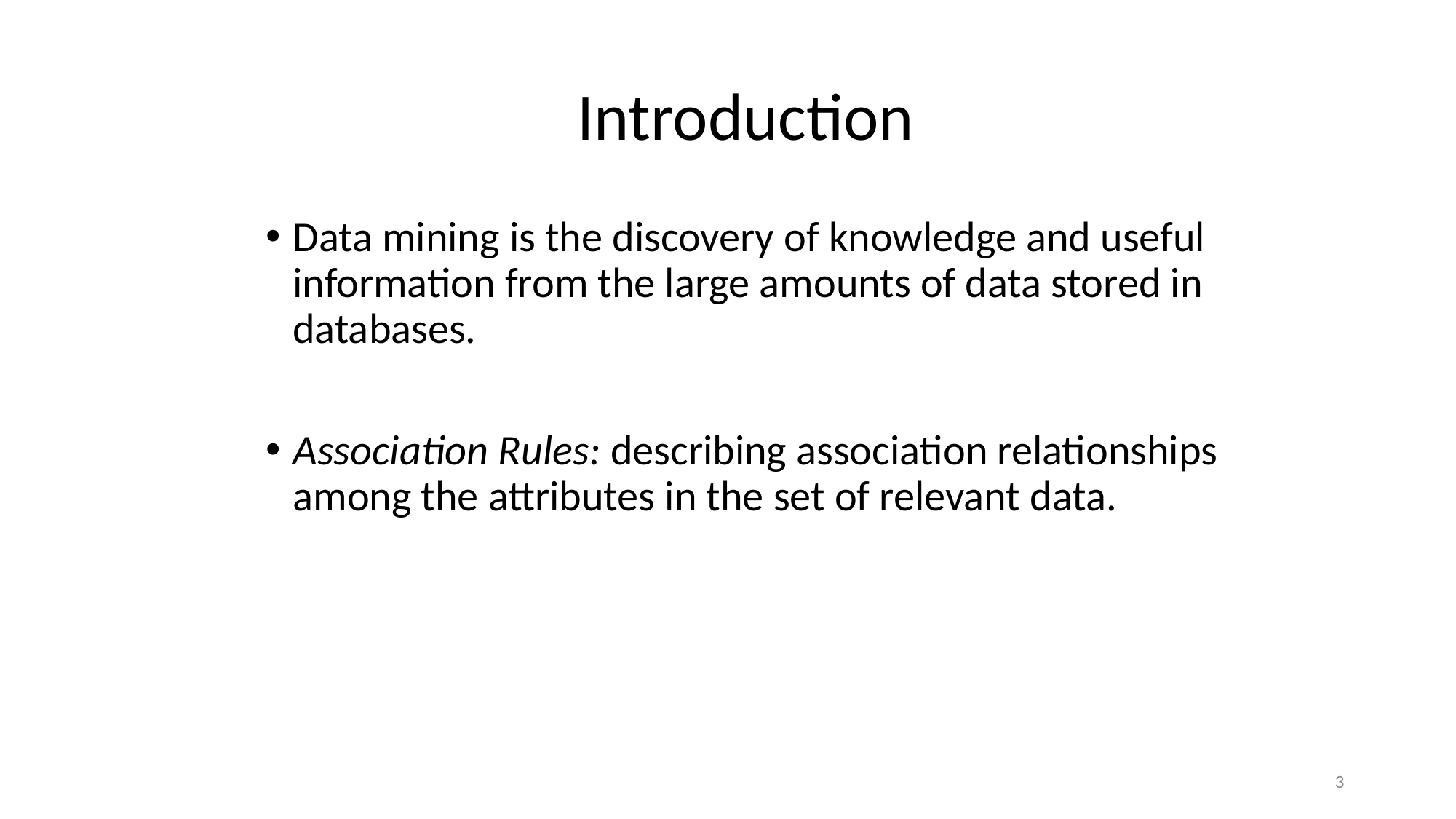

# Introduction
Data mining is the discovery of knowledge and useful information from the large amounts of data stored in databases.

Association Rules: describing association relationships among the attributes in the set of relevant data.
3